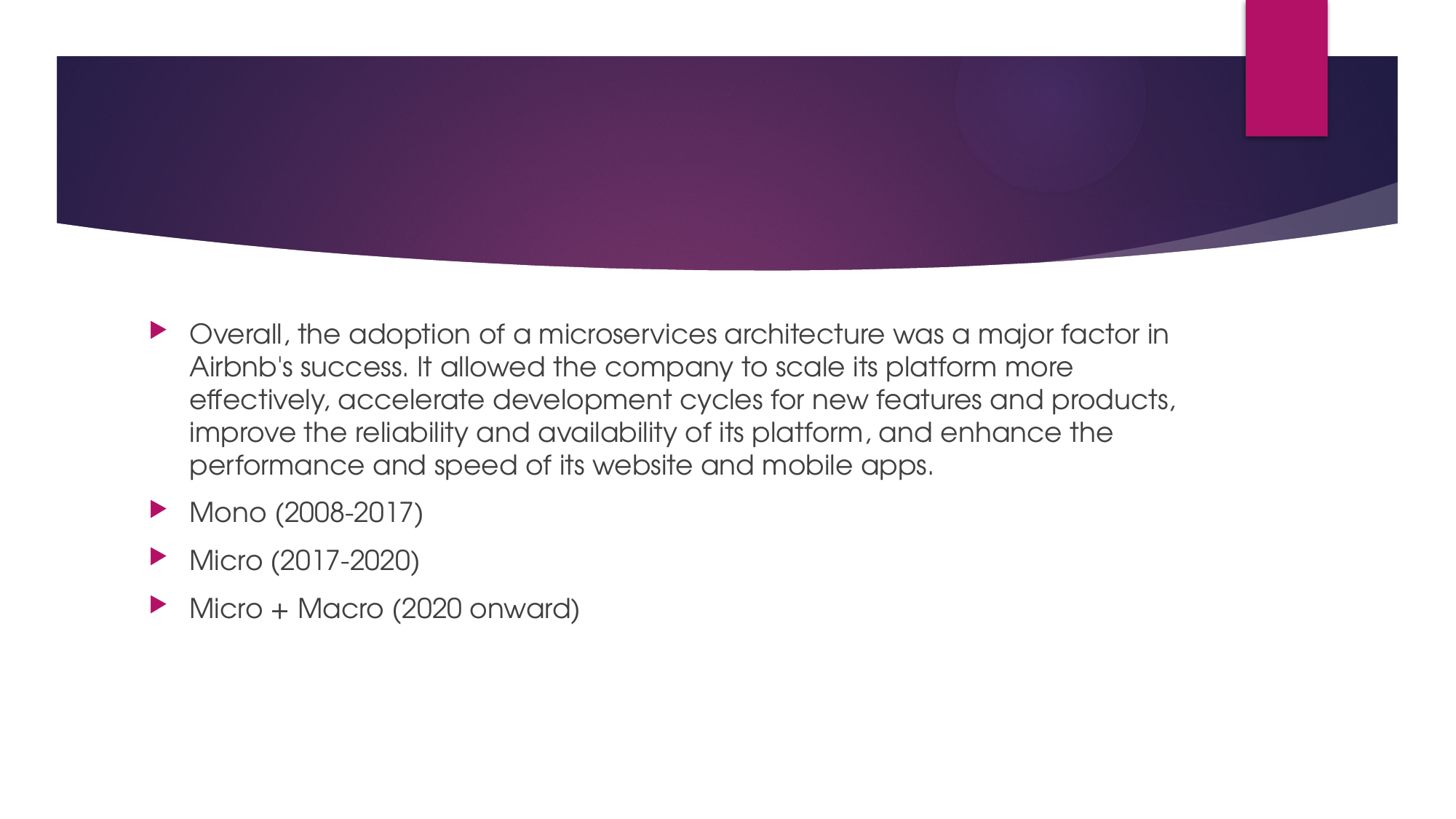

#
Overall, the adoption of a microservices architecture was a major factor in Airbnb's success. It allowed the company to scale its platform more effectively, accelerate development cycles for new features and products, improve the reliability and availability of its platform, and enhance the performance and speed of its website and mobile apps.
Mono (2008-2017)
Micro (2017-2020)
Micro + Macro (2020 onward)